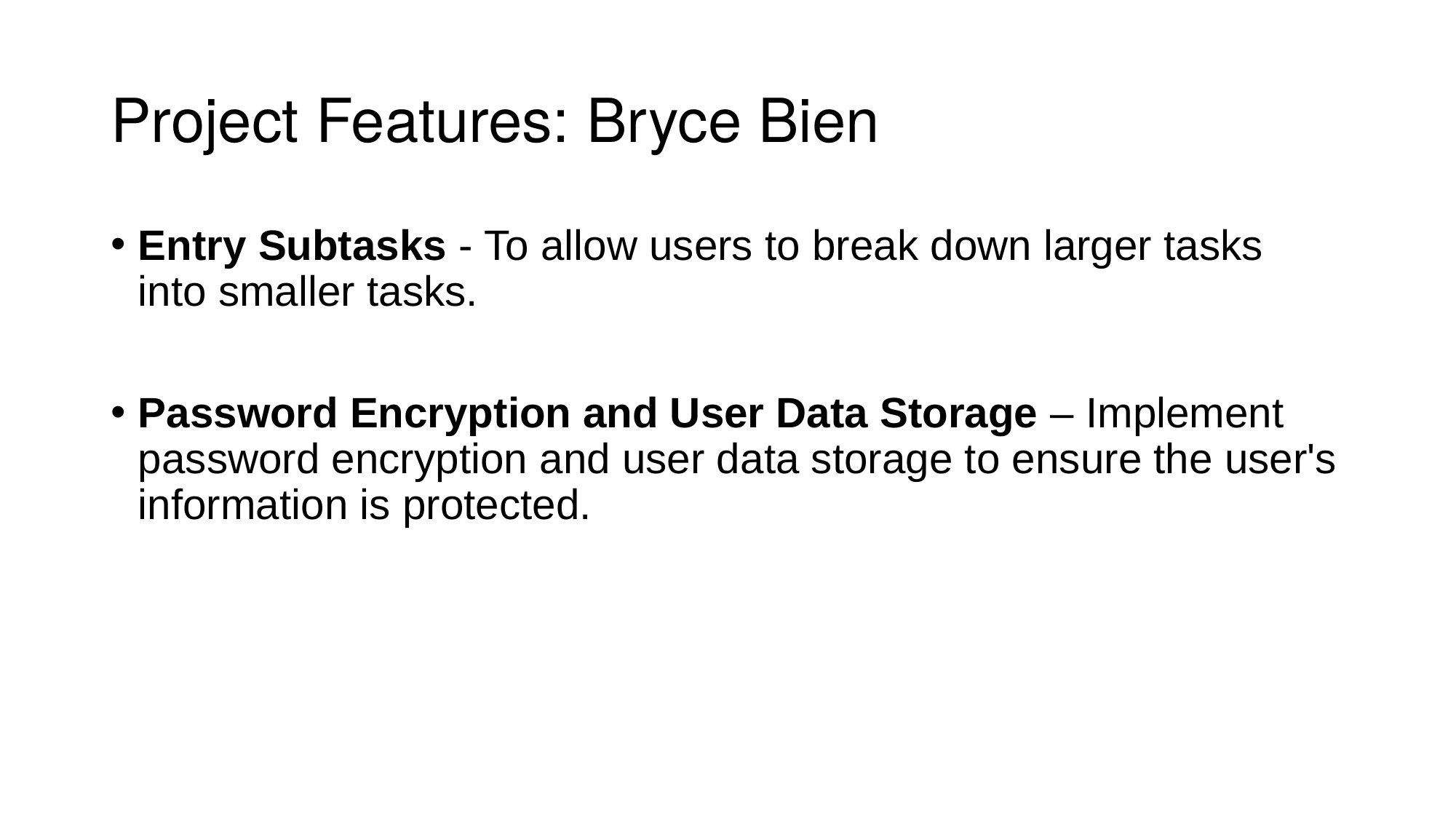

# Project Features: Bryce Bien
Entry Subtasks - To allow users to break down larger tasks into smaller tasks.

Password Encryption and User Data Storage – Implement password encryption and user data storage to ensure the user's information is protected.